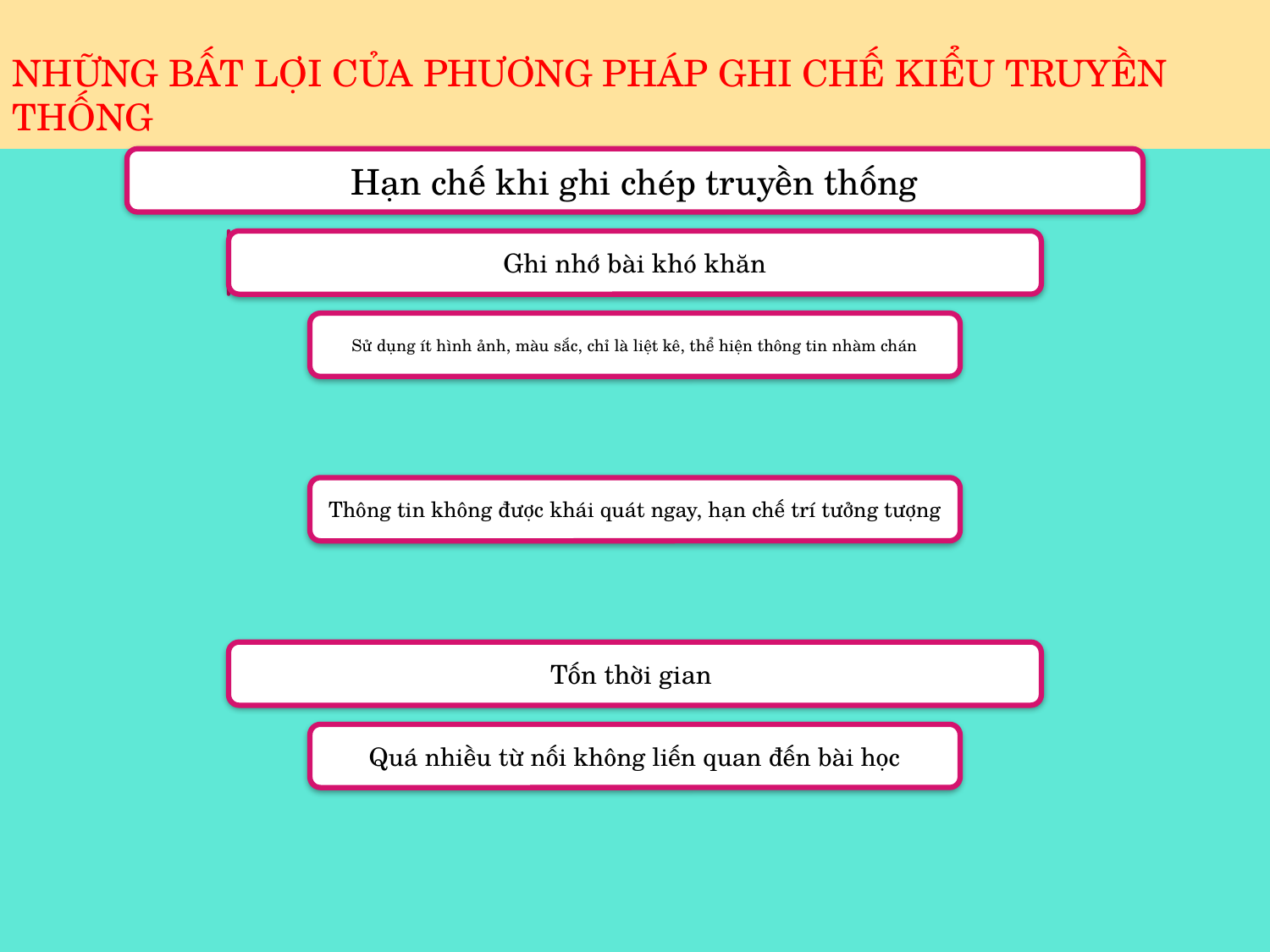

# những bất lợi của phương pháp ghi chế kiểu truyền thống
Hạn chế khi ghi chép truyền thống
Ghi nhớ bài khó khăn
Sử dụng ít hình ảnh, màu sắc, chỉ là liệt kê, thể hiện thông tin nhàm chán
Thông tin không được khái quát ngay, hạn chế trí tưởng tượng
Tốn thời gian
Quá nhiều từ nối không liến quan đến bài học